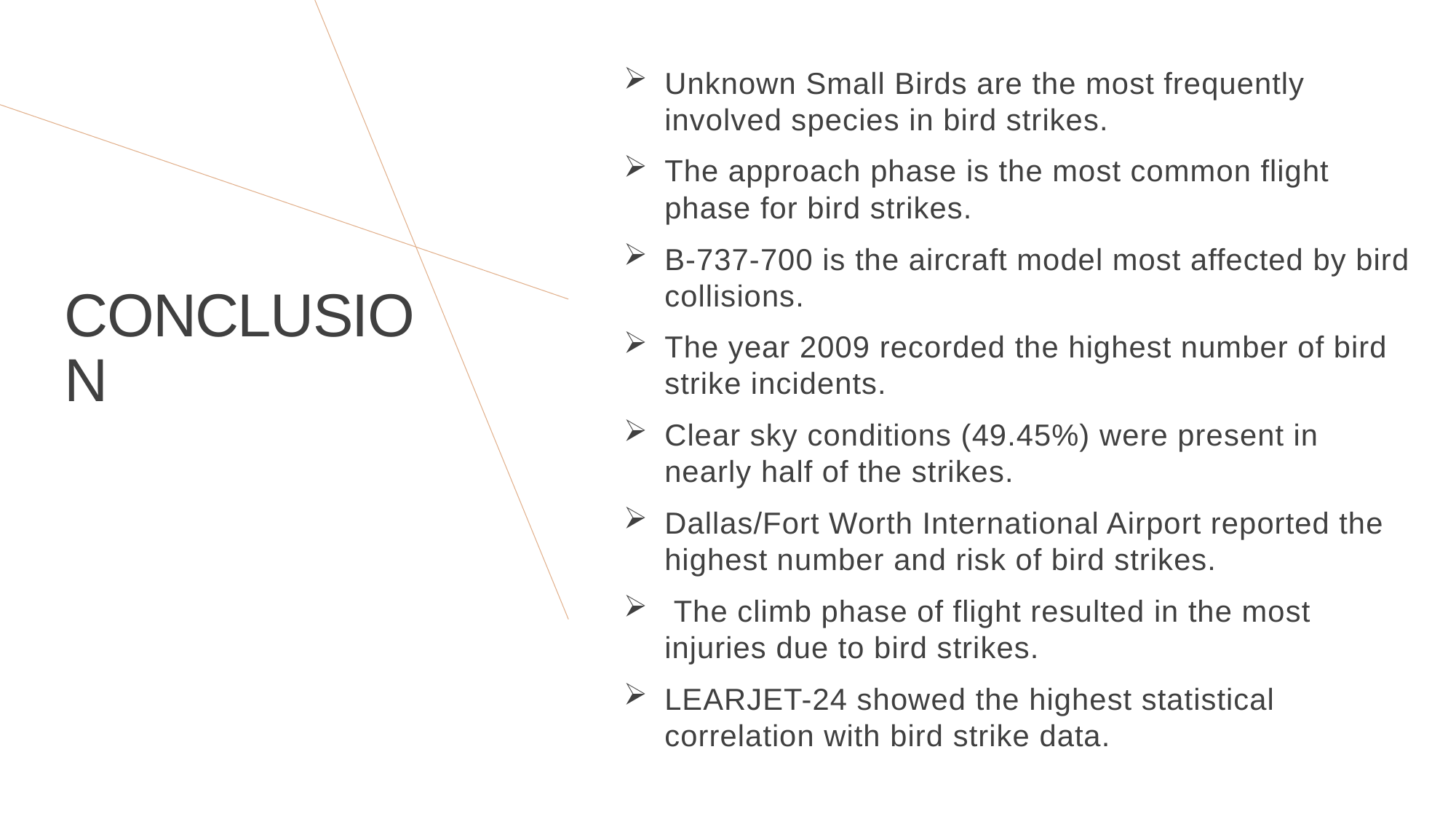

Unknown Small Birds are the most frequently involved species in bird strikes.
The approach phase is the most common flight phase for bird strikes.
B-737-700 is the aircraft model most affected by bird collisions.
The year 2009 recorded the highest number of bird strike incidents.
Clear sky conditions (49.45%) were present in nearly half of the strikes.
Dallas/Fort Worth International Airport reported the highest number and risk of bird strikes.
 The climb phase of flight resulted in the most injuries due to bird strikes.
LEARJET-24 showed the highest statistical correlation with bird strike data.
# Conclusion